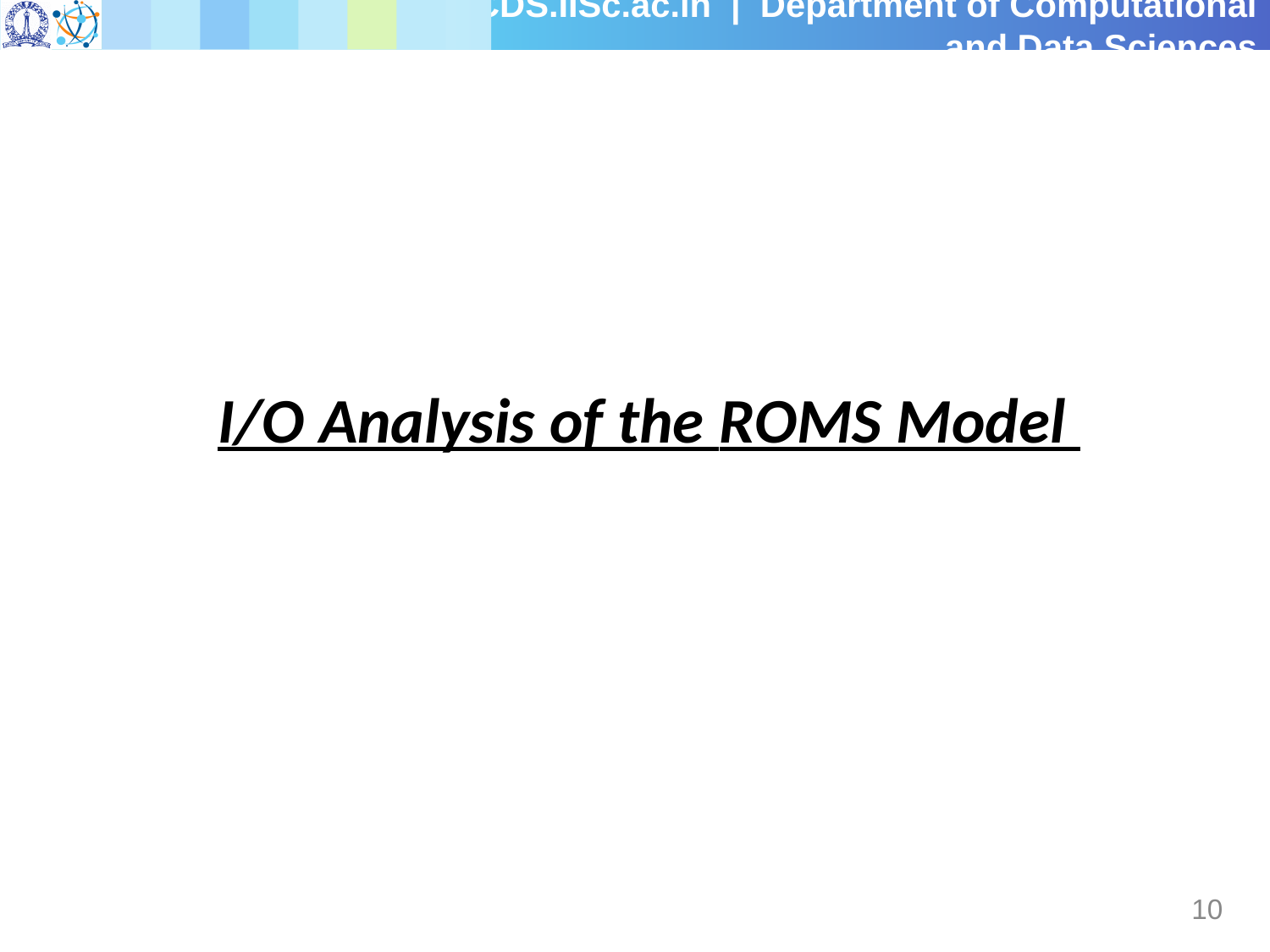

I/O Analysis of the ROMS Model
10